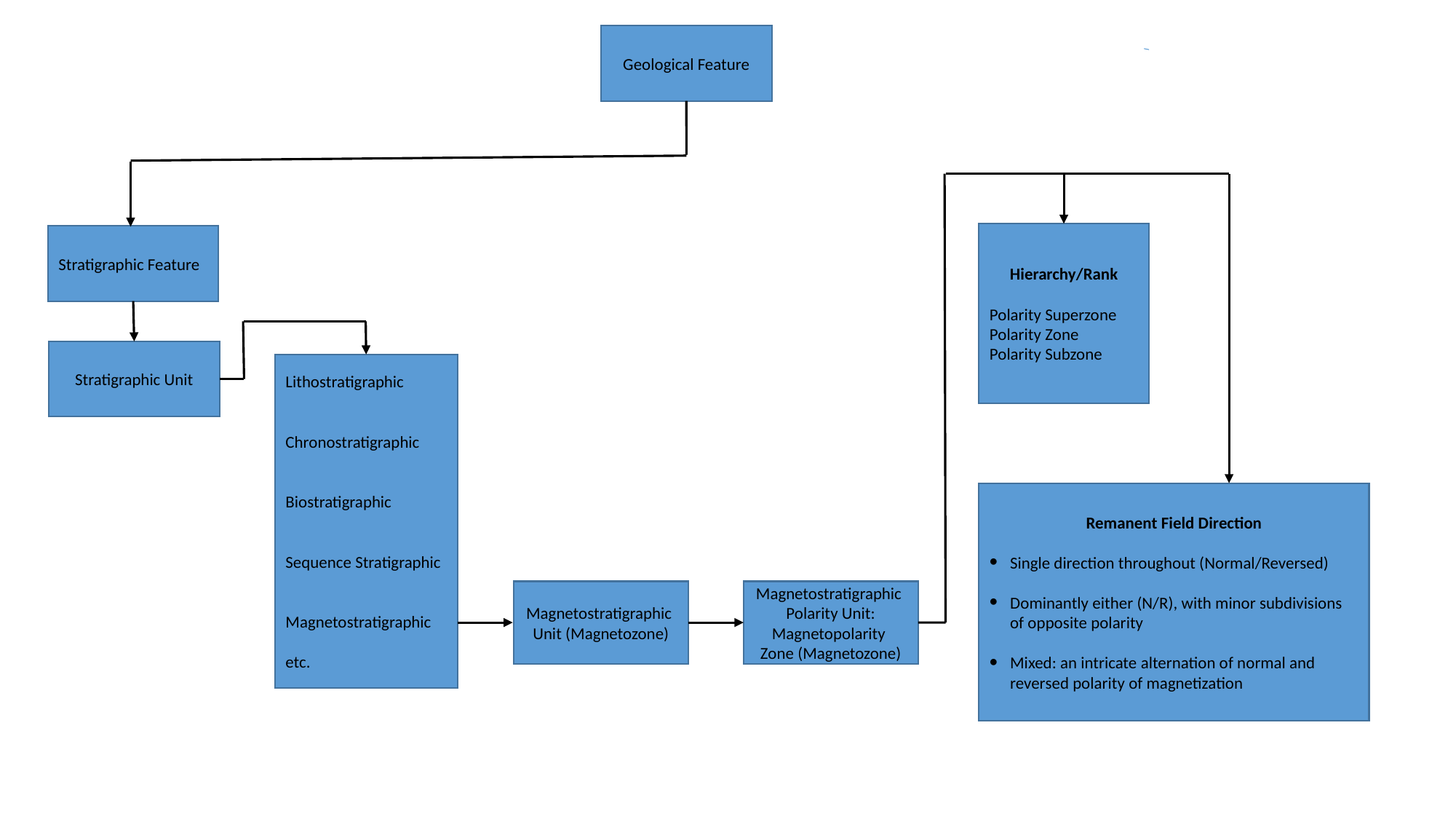

Geological Feature
Hierarchy/Rank

Polarity Superzone
Polarity Zone
Polarity Subzone
Stratigraphic Feature
Stratigraphic Unit
Lithostratigraphic

Chronostratigraphic

Biostratigraphic

Sequence Stratigraphic

Magnetostratigraphic

etc.
Remanent Field Direction

Single direction throughout (Normal/Reversed)

Dominantly either (N/R), with minor subdivisions of opposite polarity

Mixed: an intricate alternation of normal and reversed polarity of magnetization
Magnetostratigraphic  Unit (Magnetozone)
Magnetostratigraphic  Polarity Unit: Magnetopolarity  Zone (Magnetozone)